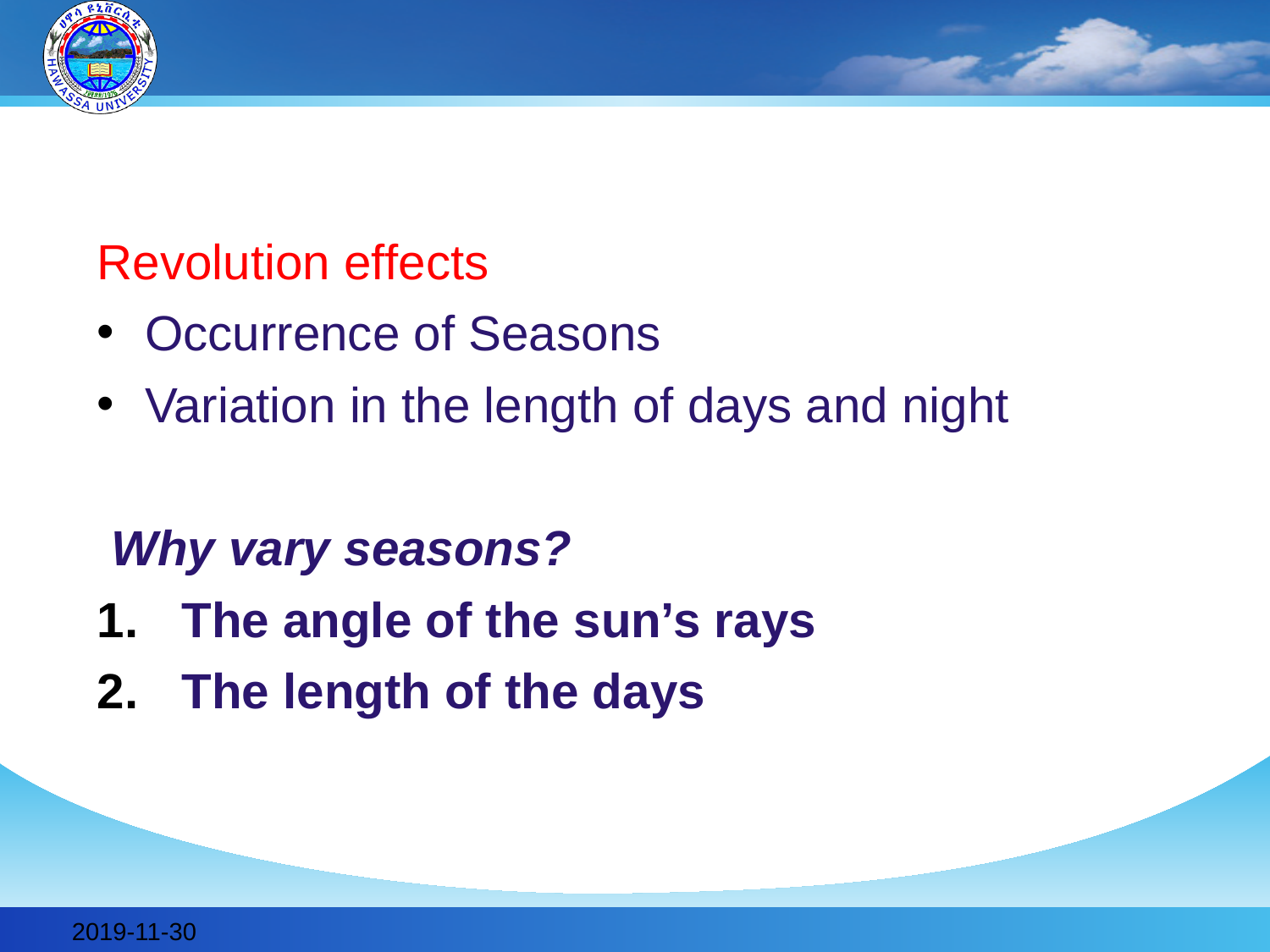

#
Revolution effects
Occurrence of Seasons
Variation in the length of days and night

 Why vary seasons?
The angle of the sun’s rays
The length of the days

2019-11-30